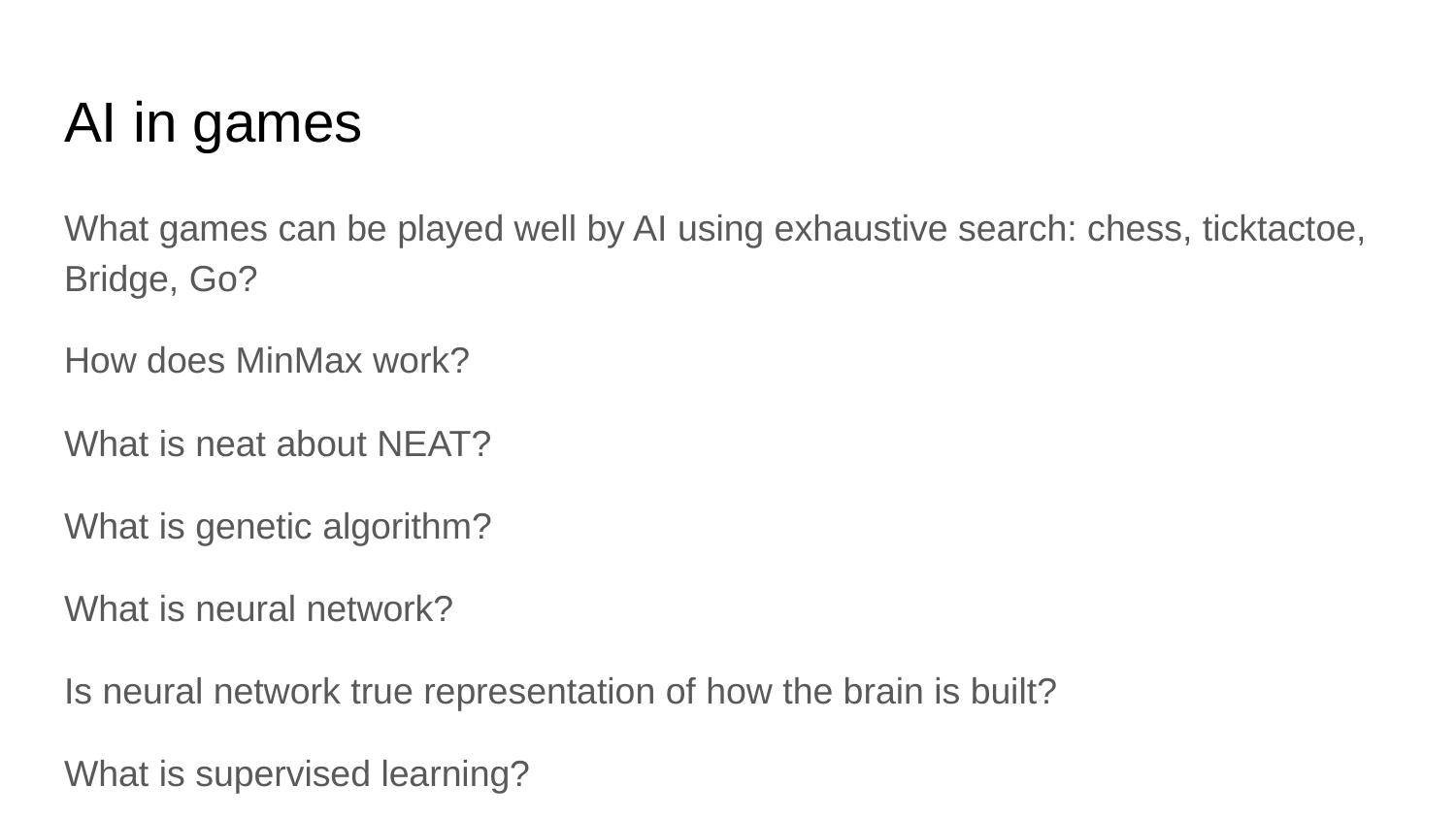

# AI in games

What games can be played well by AI using exhaustive search: chess, ticktactoe, Bridge, Go?
How does MinMax work?
What is neat about NEAT?
What is genetic algorithm?
What is neural network?
Is neural network true representation of how the brain is built?
What is supervised learning?